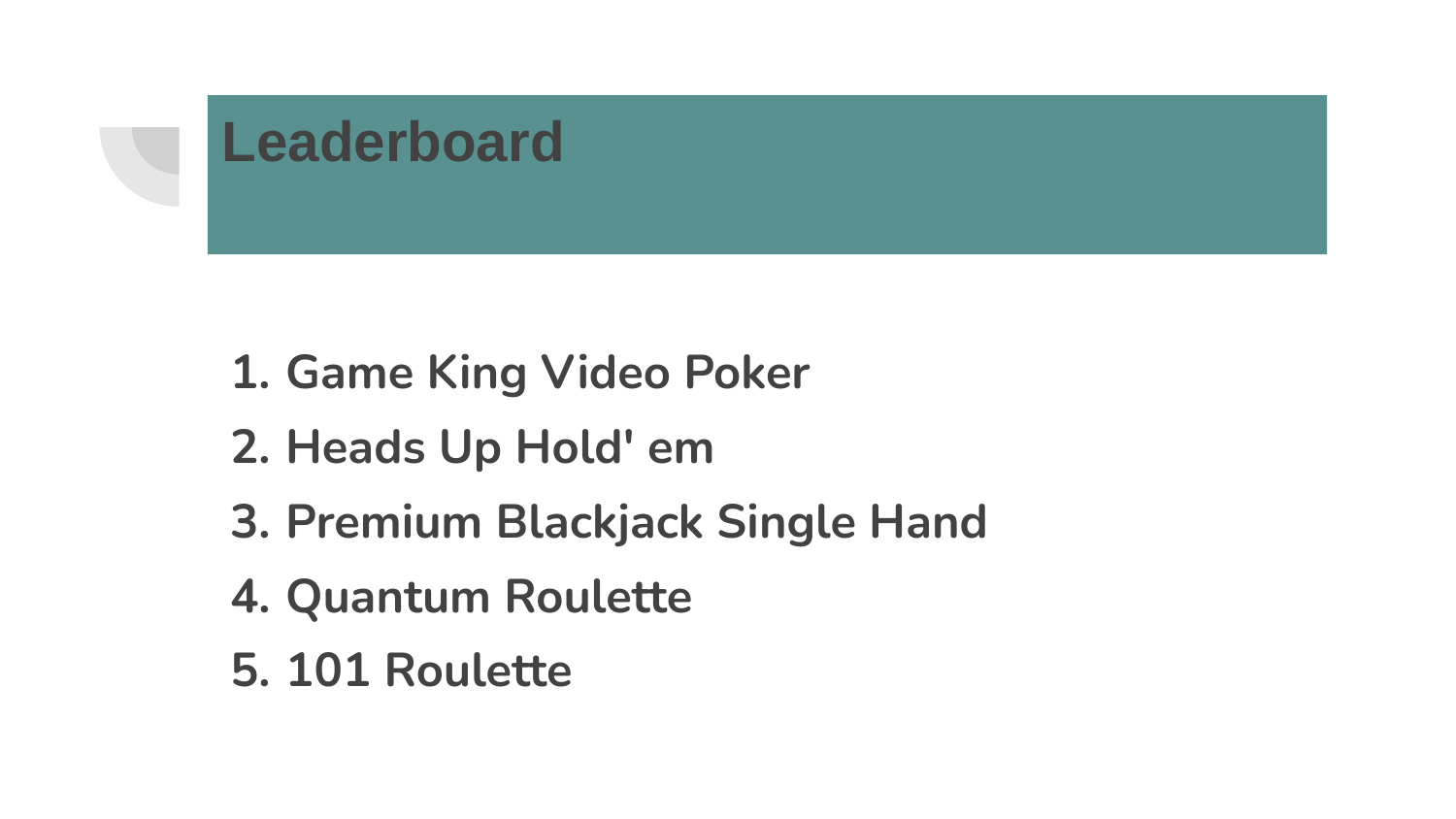

# Leaderboard
Game King Video Poker
Heads Up Hold' em
Premium Blackjack Single Hand
Quantum Roulette
101 Roulette